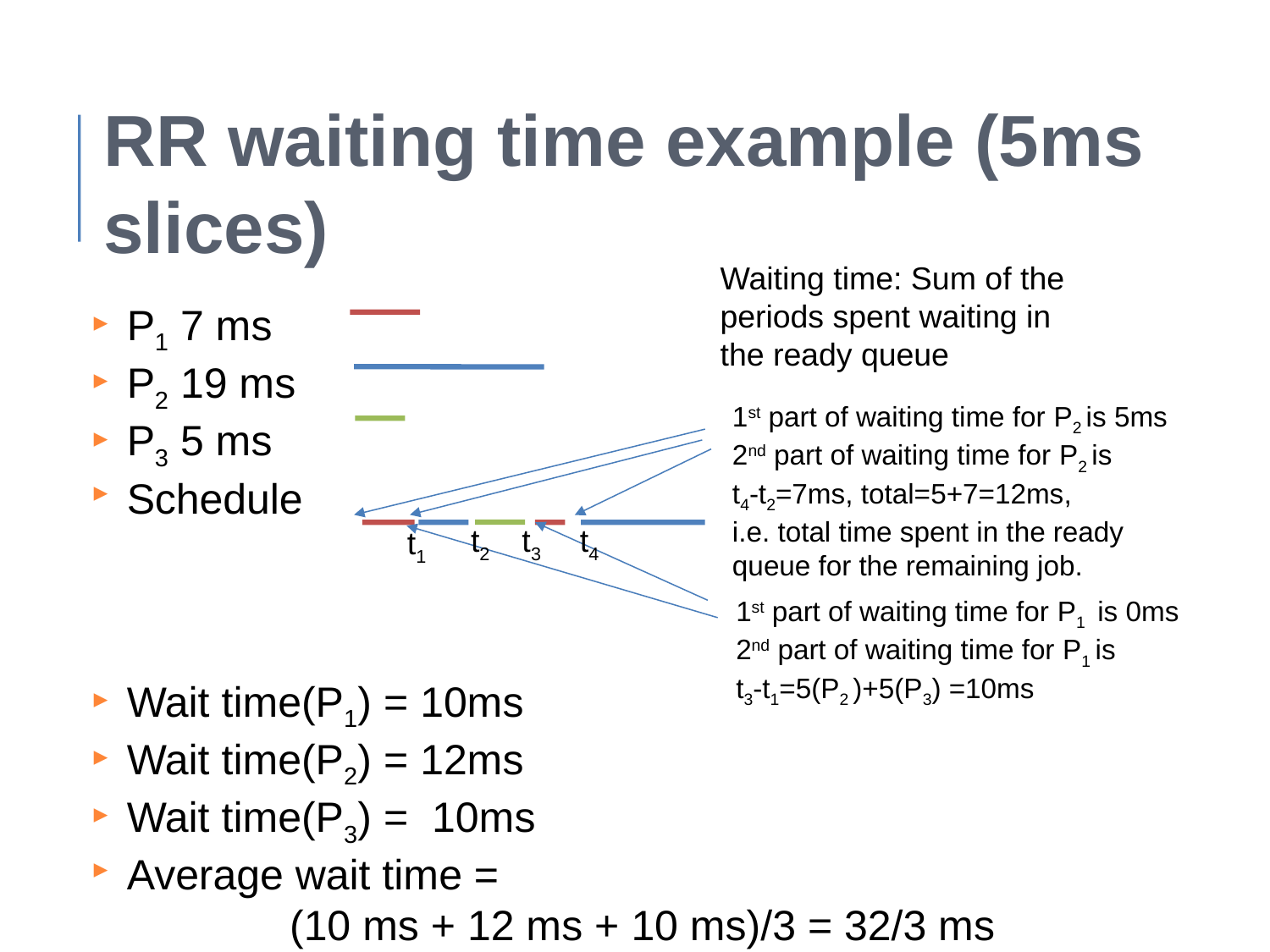

RR waiting time example (5ms slices)
Waiting time: Sum of the periods spent waiting in the ready queue
P1 7 ms
P2 19 ms
P3 5 ms
Schedule

Wait time(P1) = 10ms
Wait time(P2) = 12ms
Wait time(P3) =  10ms
Average wait time =
(10 ms + 12 ms + 10 ms)/3 = 32/3 ms

1st part of waiting time for P2 is 5ms
2nd part of waiting time for P2 is
t4-t2=7ms, total=5+7=12ms,
i.e. total time spent in the ready
queue for the remaining job.

t2
t3
t4
t1

1st part of waiting time for P1  is 0ms
2nd part of waiting time for P1 is
t3-t1=5(P2 )+5(P3) =10ms